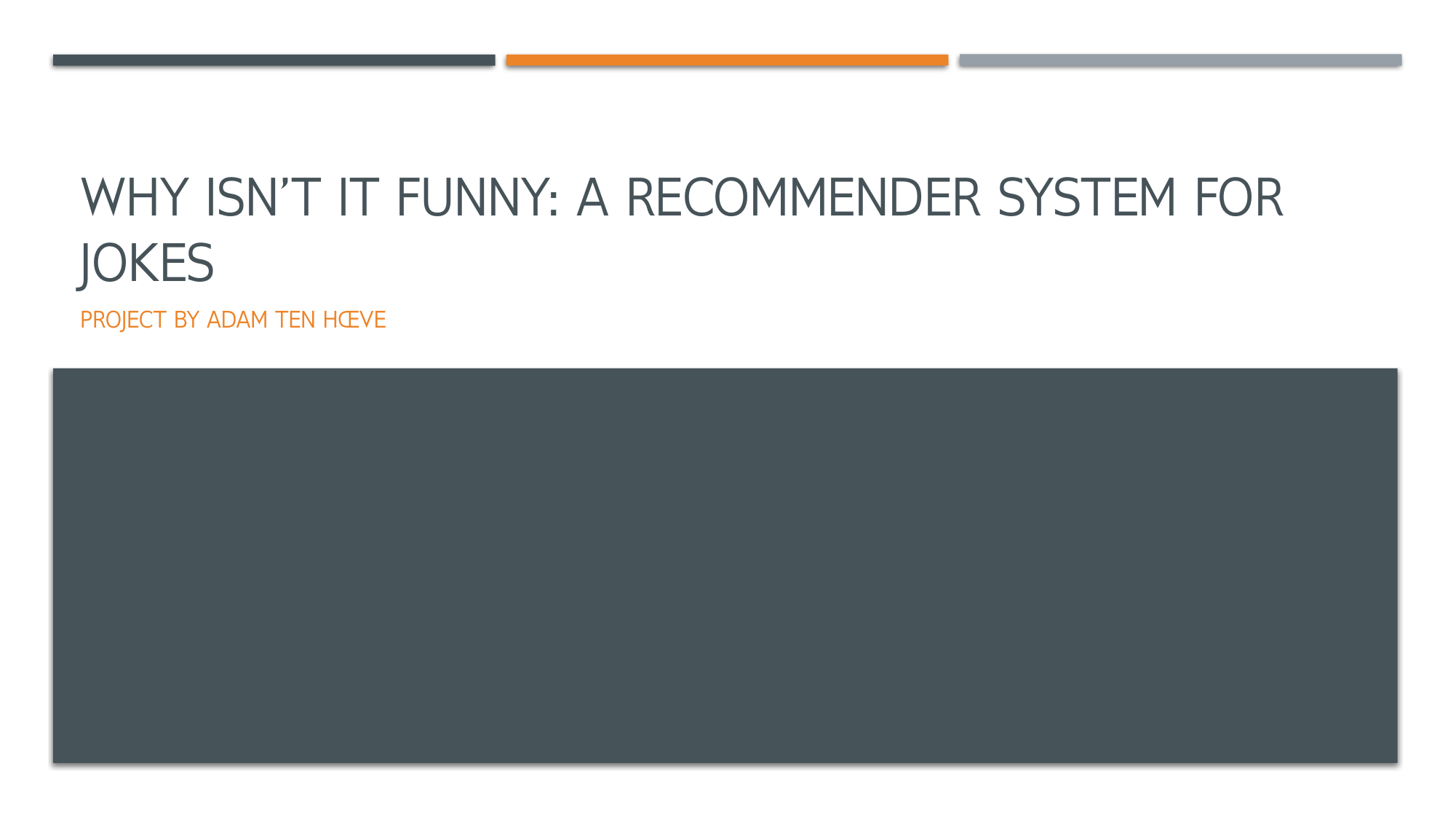

# Why Isn’t it Funny: A Recommender System For Jokes
Project by Adam Ten Hoeve